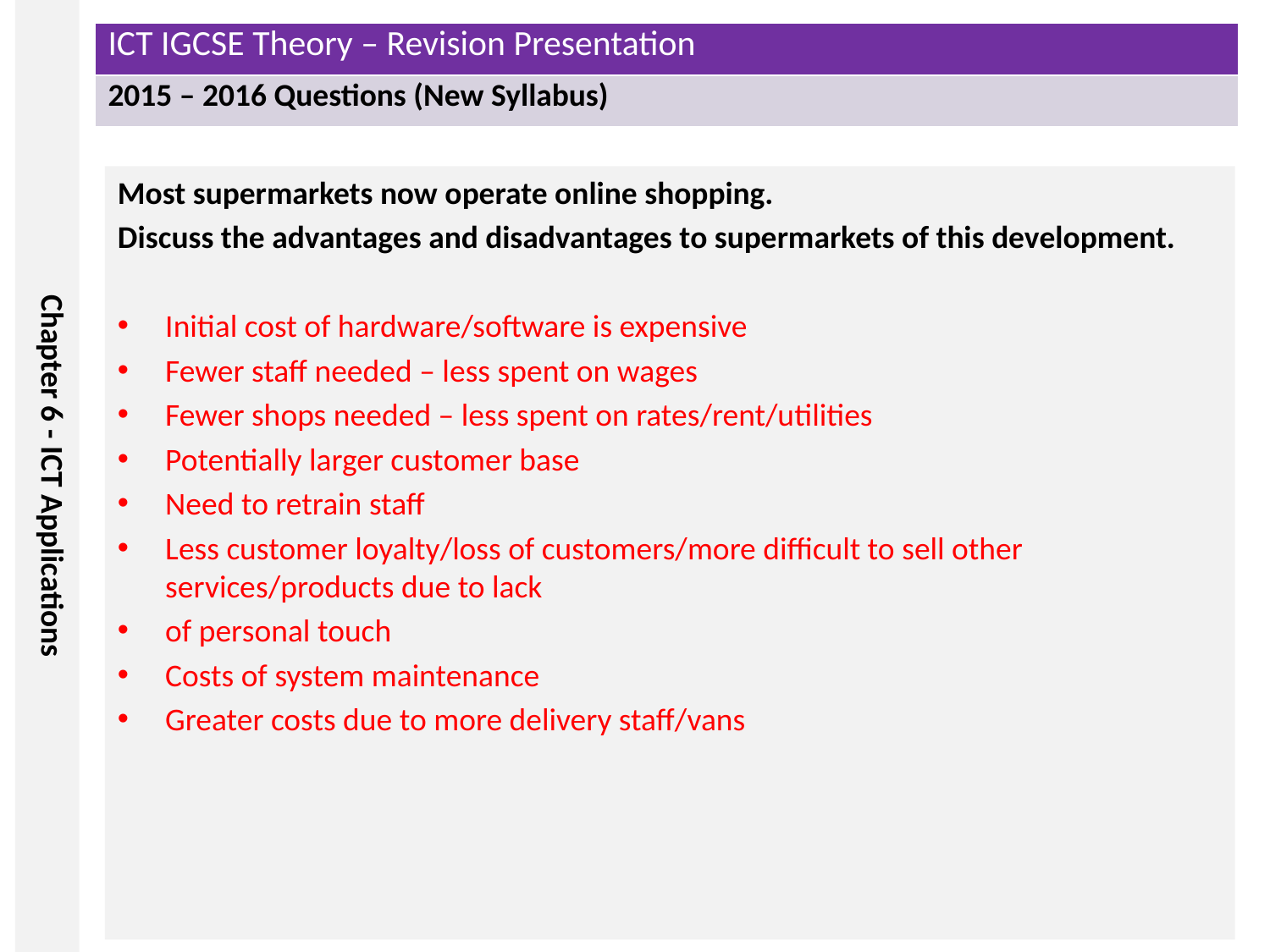

Most supermarkets now operate online shopping.
Discuss the advantages and disadvantages to supermarkets of this development.

Initial cost of hardware/software is expensive
Fewer staff needed – less spent on wages
Fewer shops needed – less spent on rates/rent/utilities
Potentially larger customer base
Need to retrain staff
Less customer loyalty/loss of customers/more difficult to sell other services/products due to lack
of personal touch
Costs of system maintenance
Greater costs due to more delivery staff/vans